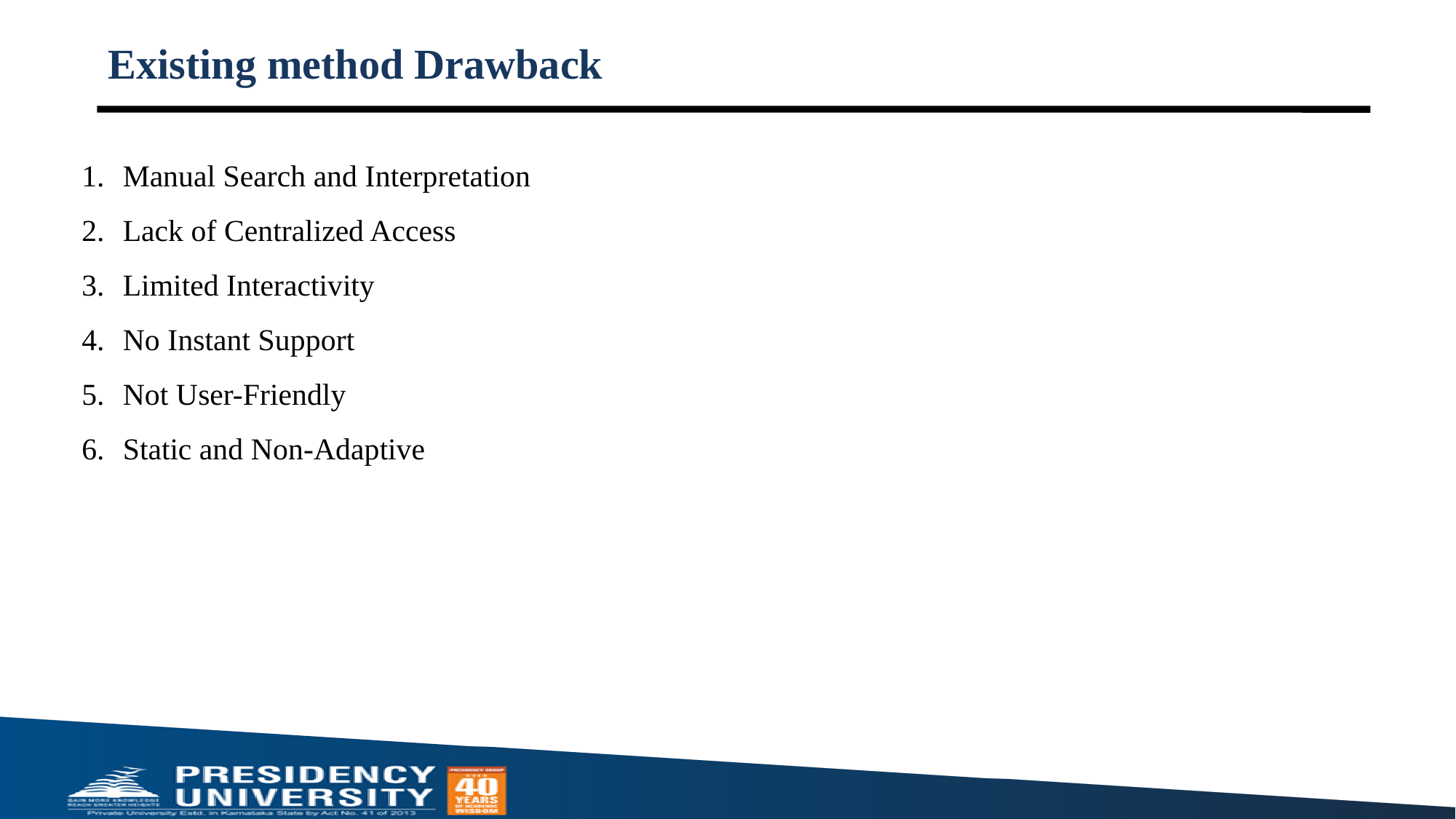

# Existing method Drawback
Manual Search and Interpretation
Lack of Centralized Access
Limited Interactivity
No Instant Support
Not User-Friendly
Static and Non-Adaptive